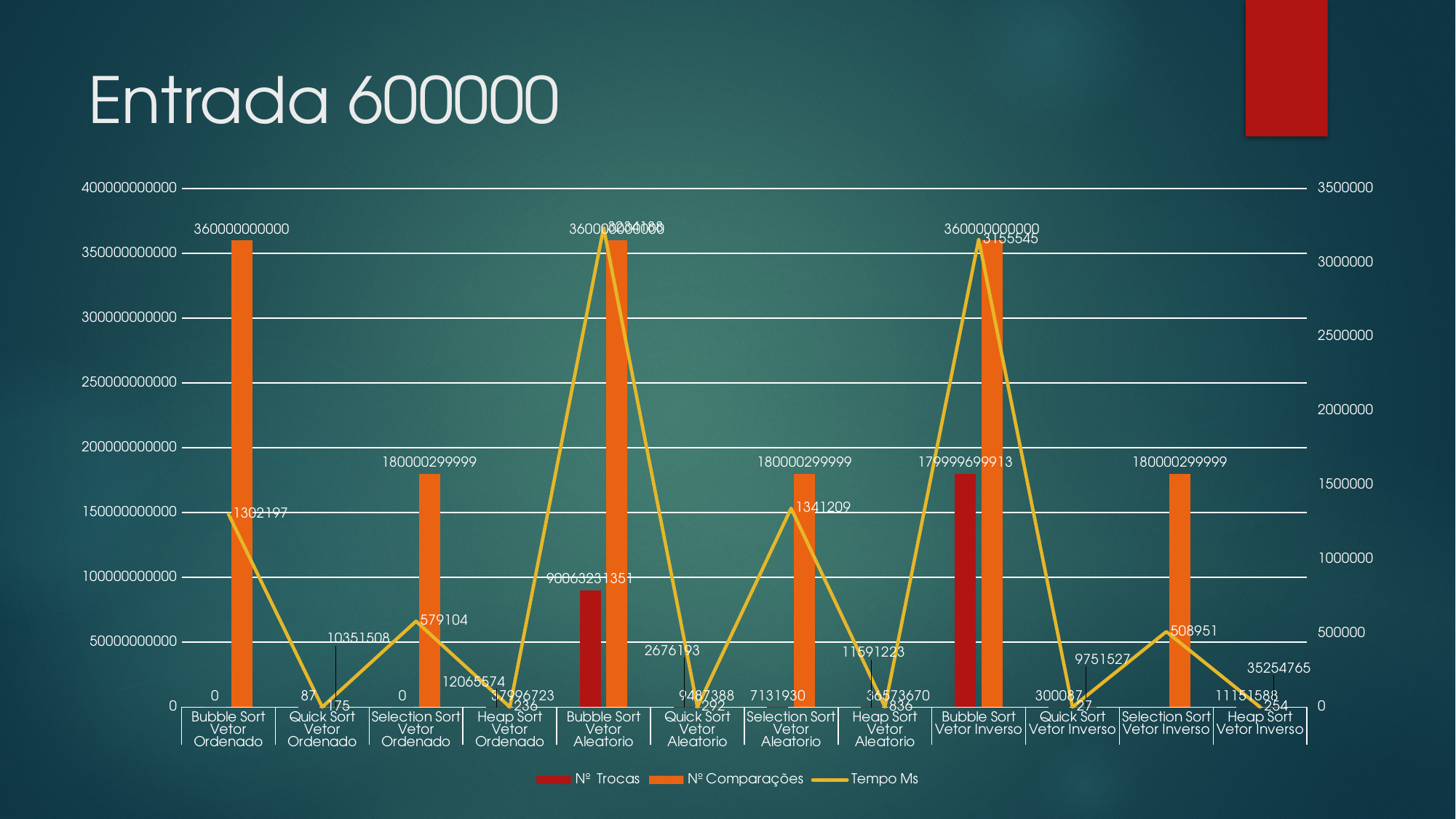

# Entrada 600000

### Chart

| Category | Nº  Trocas | Nº Comparações | Tempo Ms |
|---|---|---|---|
| Bubble Sort | 0.0 | 360000000000.0 | 1302197.0 |
| Quick Sort | 87.0 | 10351508.0 | 175.0 |
| Selection Sort | 0.0 | 180000299999.0 | 579104.0 |
| Heap Sort | 12065574.0 | 37996723.0 | 236.0 |
| Bubble Sort | 90063231351.0 | 360000000000.0 | 3234188.0 |
| Quick Sort | 2676193.0 | 9487388.0 | 292.0 |
| Selection Sort | 7131930.0 | 180000299999.0 | 1341209.0 |
| Heap Sort | 11591223.0 | 36573670.0 | 836.0 |
| Bubble Sort | 179999699913.0 | 360000000000.0 | 3155545.0 |
| Quick Sort | 300087.0 | 9751527.0 | 27.0 |
| Selection Sort | None | 180000299999.0 | 508951.0 |
| Heap Sort | 11151588.0 | 35254765.0 | 254.0 |